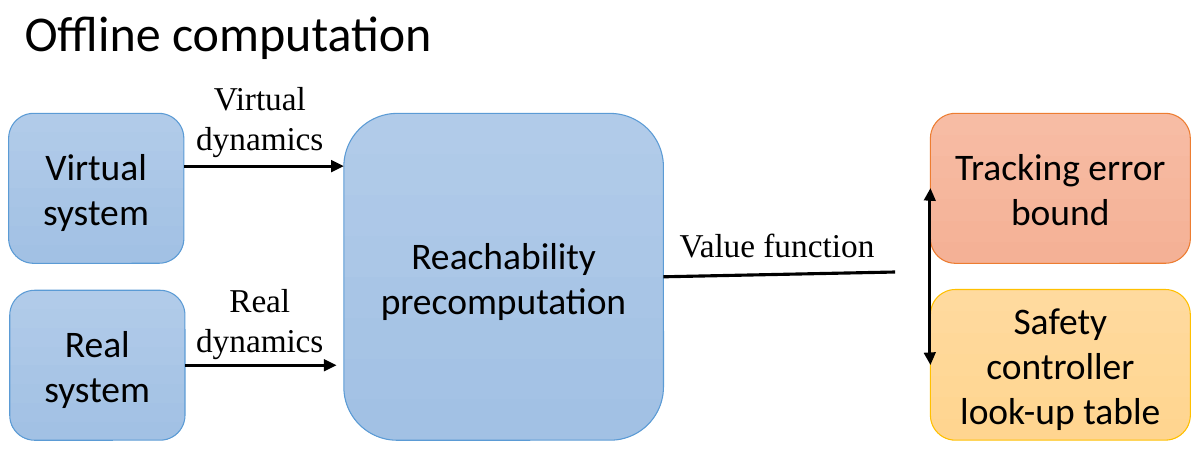

Offline computation
Virtual dynamics
Reachability precomputation
Tracking error bound
Virtual system
Value function
Real dynamics
Safety controller look-up table
Real system